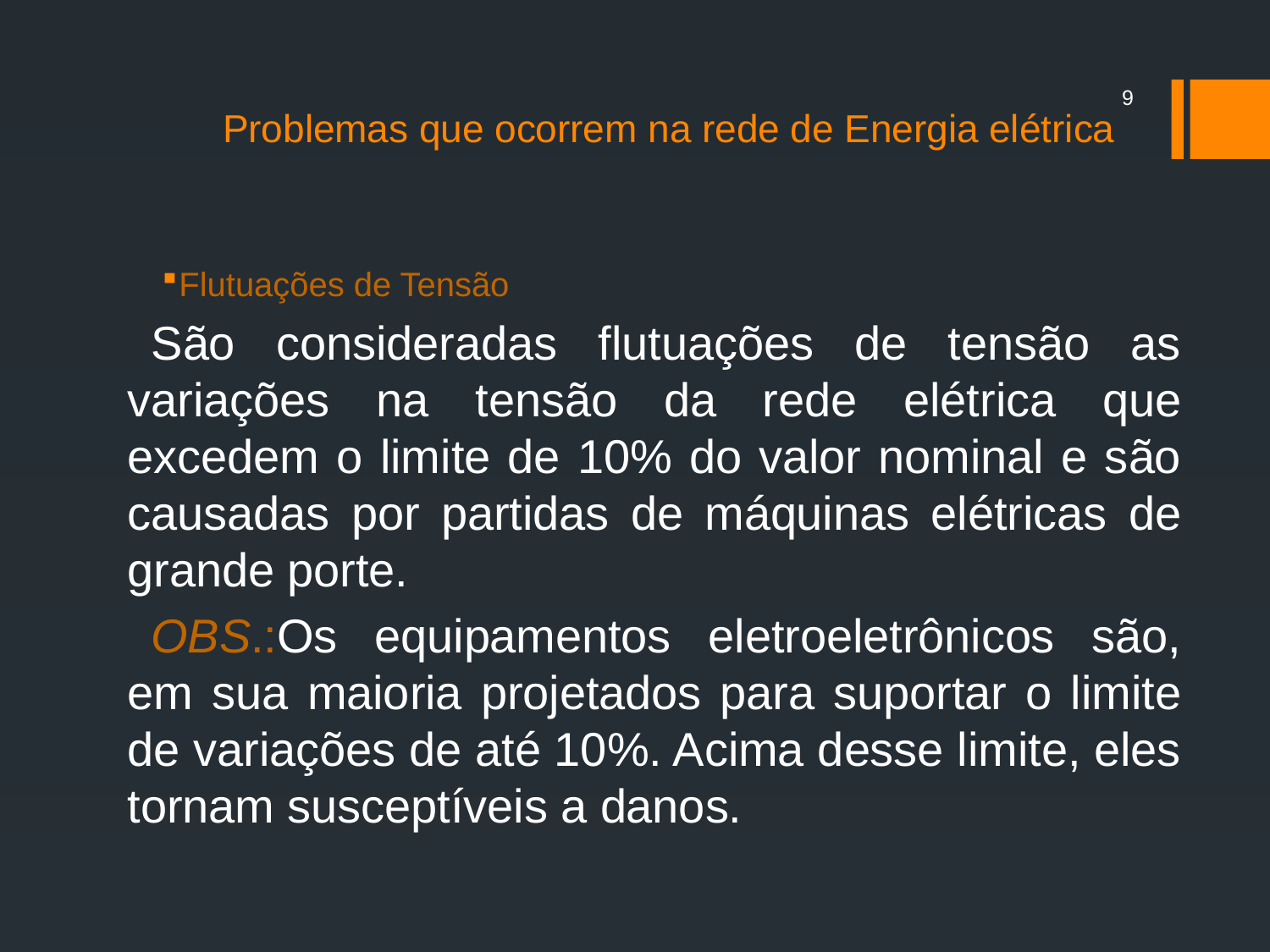

# Problemas que ocorrem na rede de Energia elétrica
9
Flutuações de Tensão
São consideradas flutuações de tensão as variações na tensão da rede elétrica que excedem o limite de 10% do valor nominal e são causadas por partidas de máquinas elétricas de grande porte.
OBS.:Os equipamentos eletroeletrônicos são, em sua maioria projetados para suportar o limite de variações de até 10%. Acima desse limite, eles tornam susceptíveis a danos.